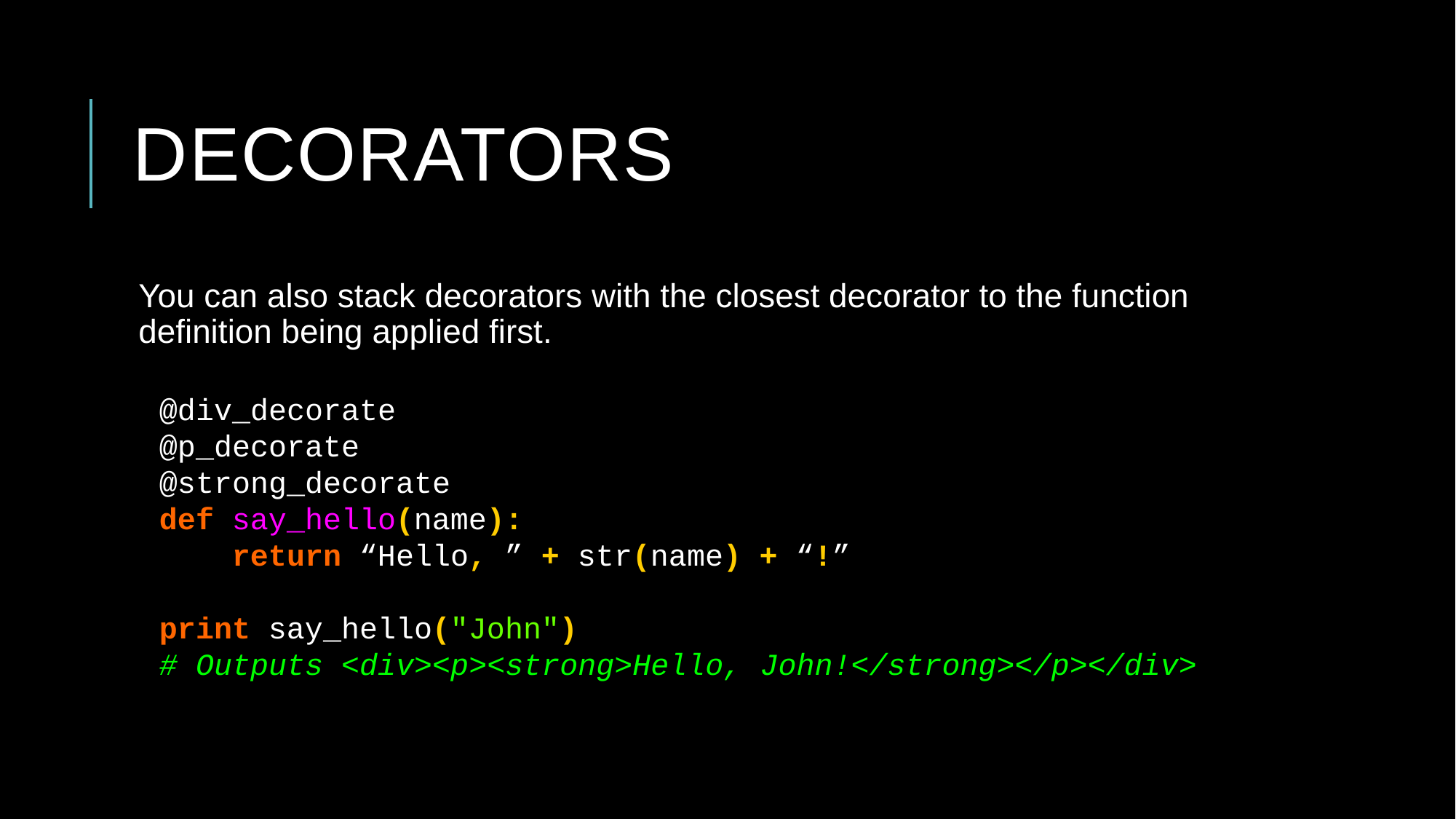

# Decorators
You can also stack decorators with the closest decorator to the function definition being applied first.
@div_decorate
@p_decorate
@strong_decorate
def say_hello(name):
    return “Hello, ” + str(name) + “!”
print say_hello("John")
# Outputs <div><p><strong>Hello, John!</strong></p></div>